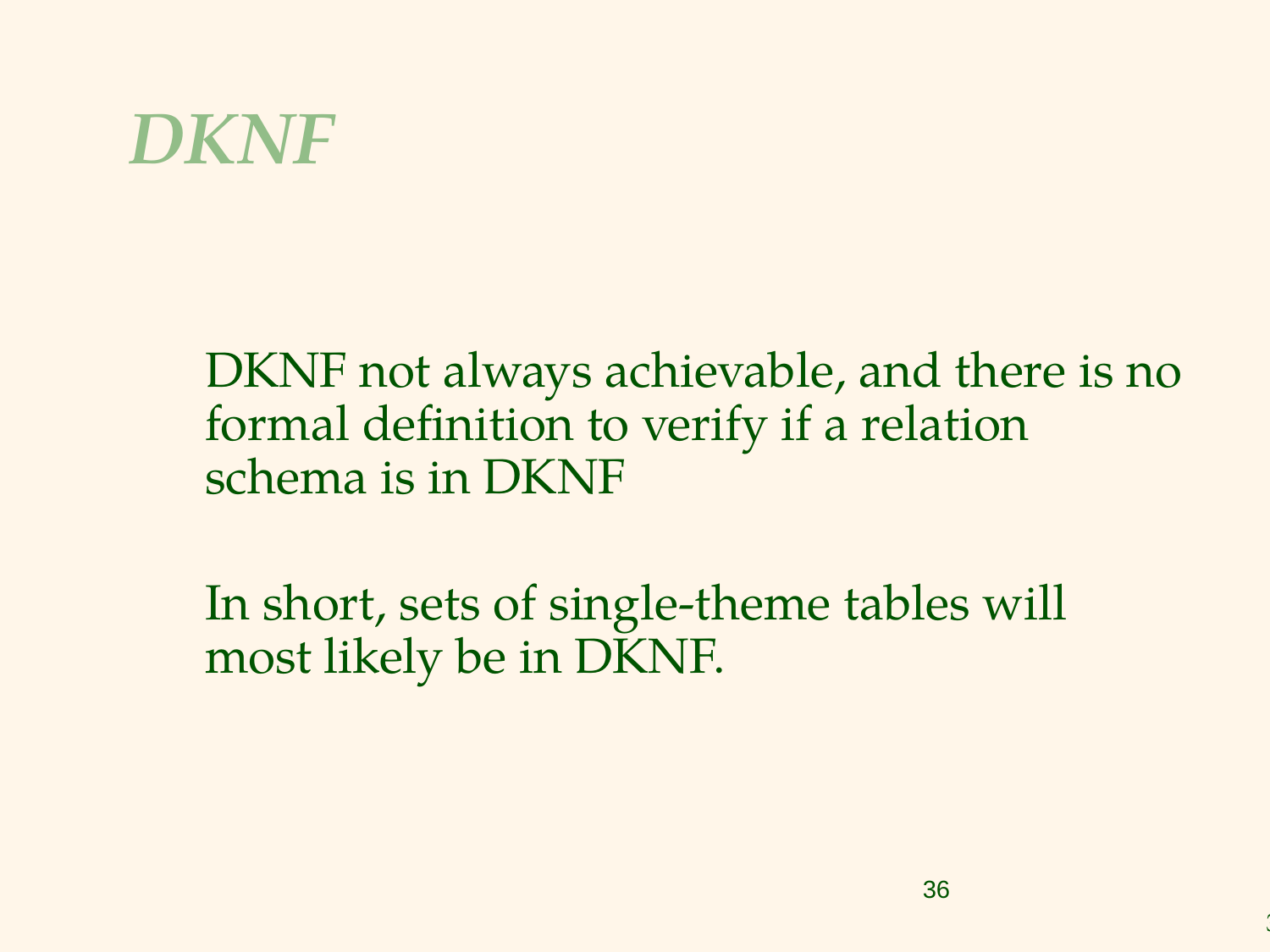

DKNF

	DKNF not always achievable, and there is no formal definition to verify if a relation schema is in DKNF

	In short, sets of single-theme tables will most likely be in DKNF.

36